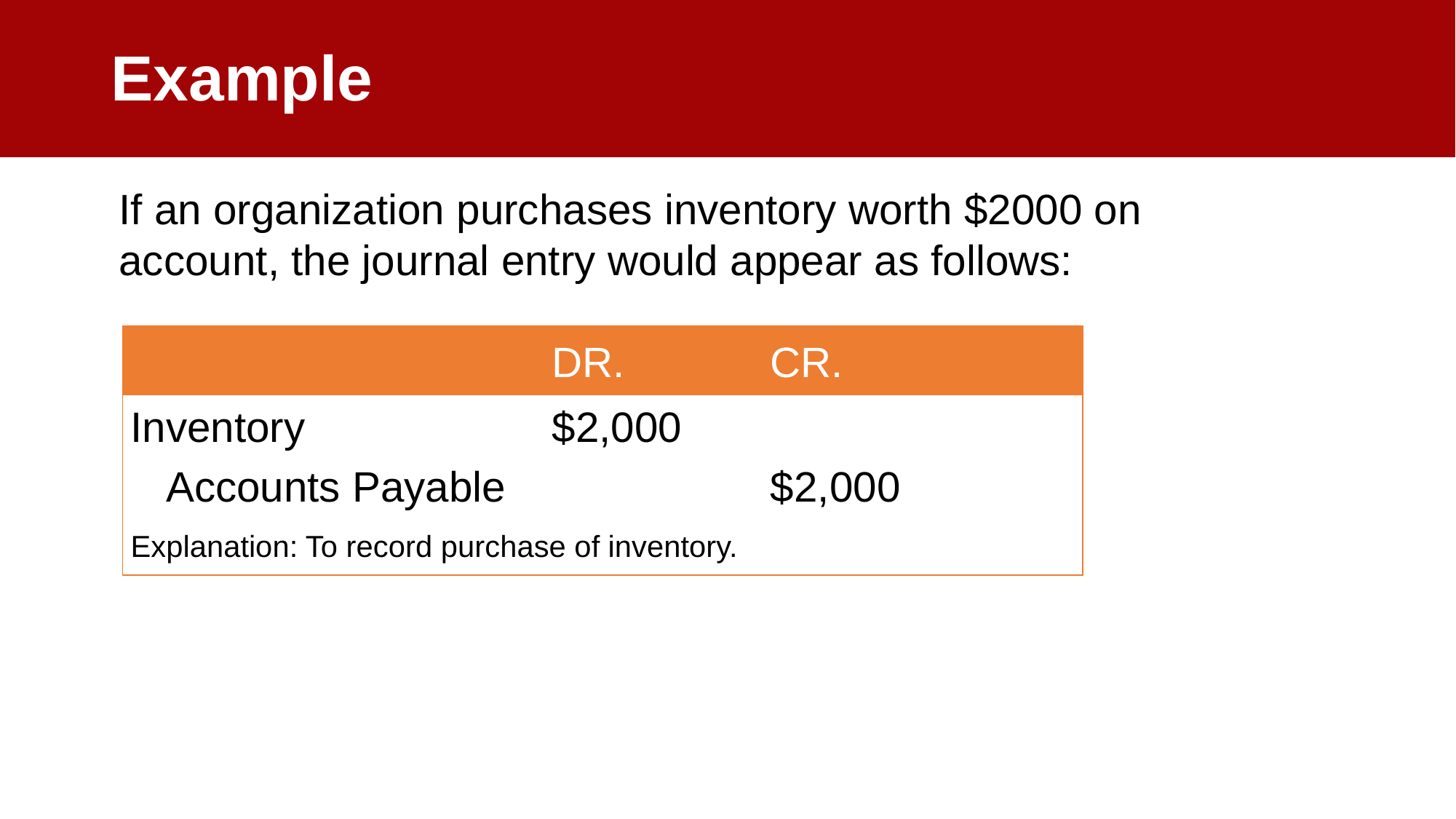

Example
# Credit and Debit Examples
If an organization purchases inventory worth $2000 on account, the journal entry would appear as follows:
|  | DR. | CR. |
| --- | --- | --- |
| Inventory | $2,000 |  |
| Accounts Payable |  | $2,000 |
| Explanation: To record purchase of inventory. |  |  |